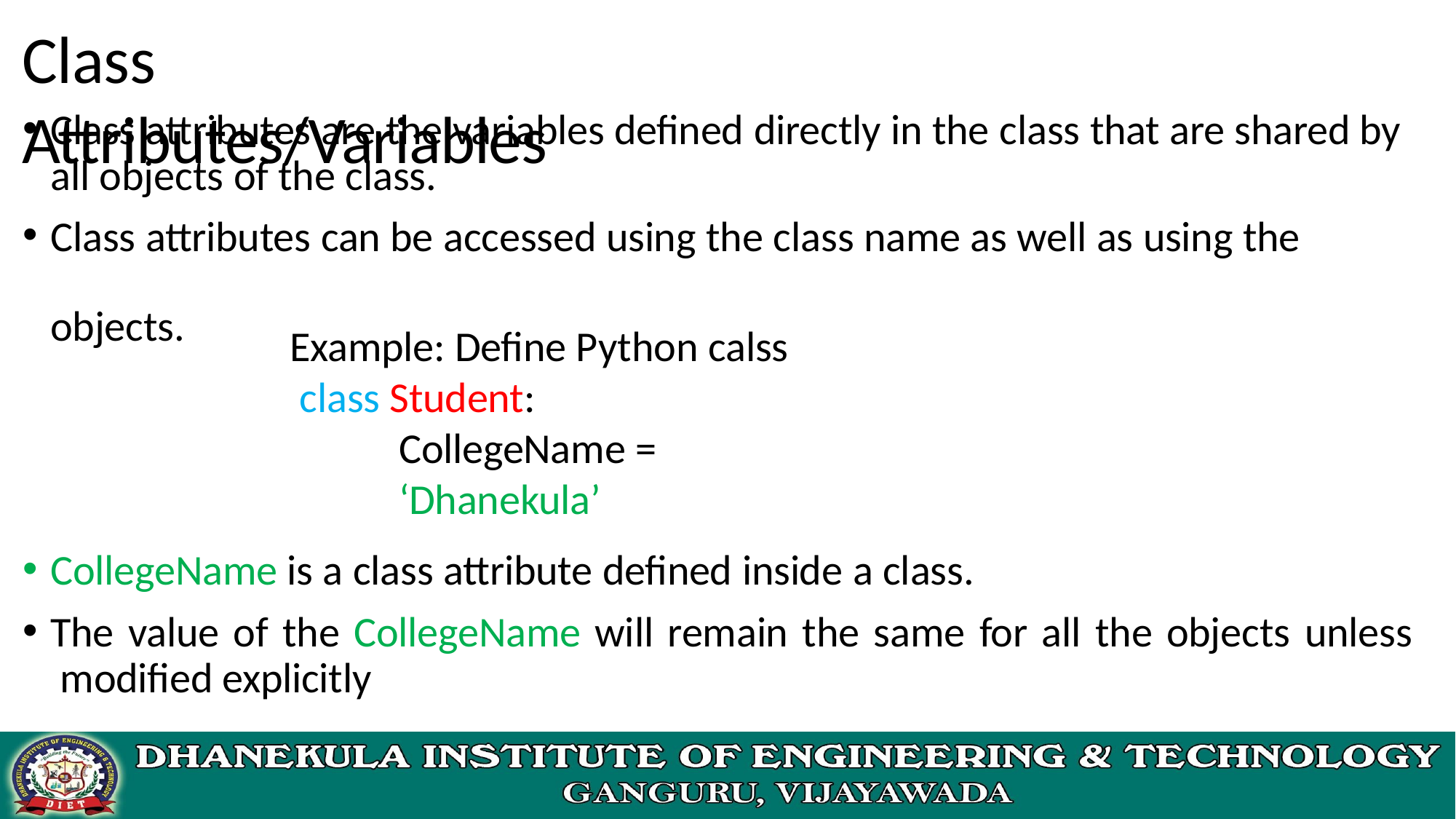

# Class Attributes/Variables
Class attributes are the variables defined directly in the class that are shared by  all objects of the class.
Class attributes can be accessed using the class name as well as using the
objects.
Example: Define Python calss  class Student:
CollegeName = ‘Dhanekula’
CollegeName is a class attribute defined inside a class.
The value of the CollegeName will remain the same for all the objects unless  modified explicitly